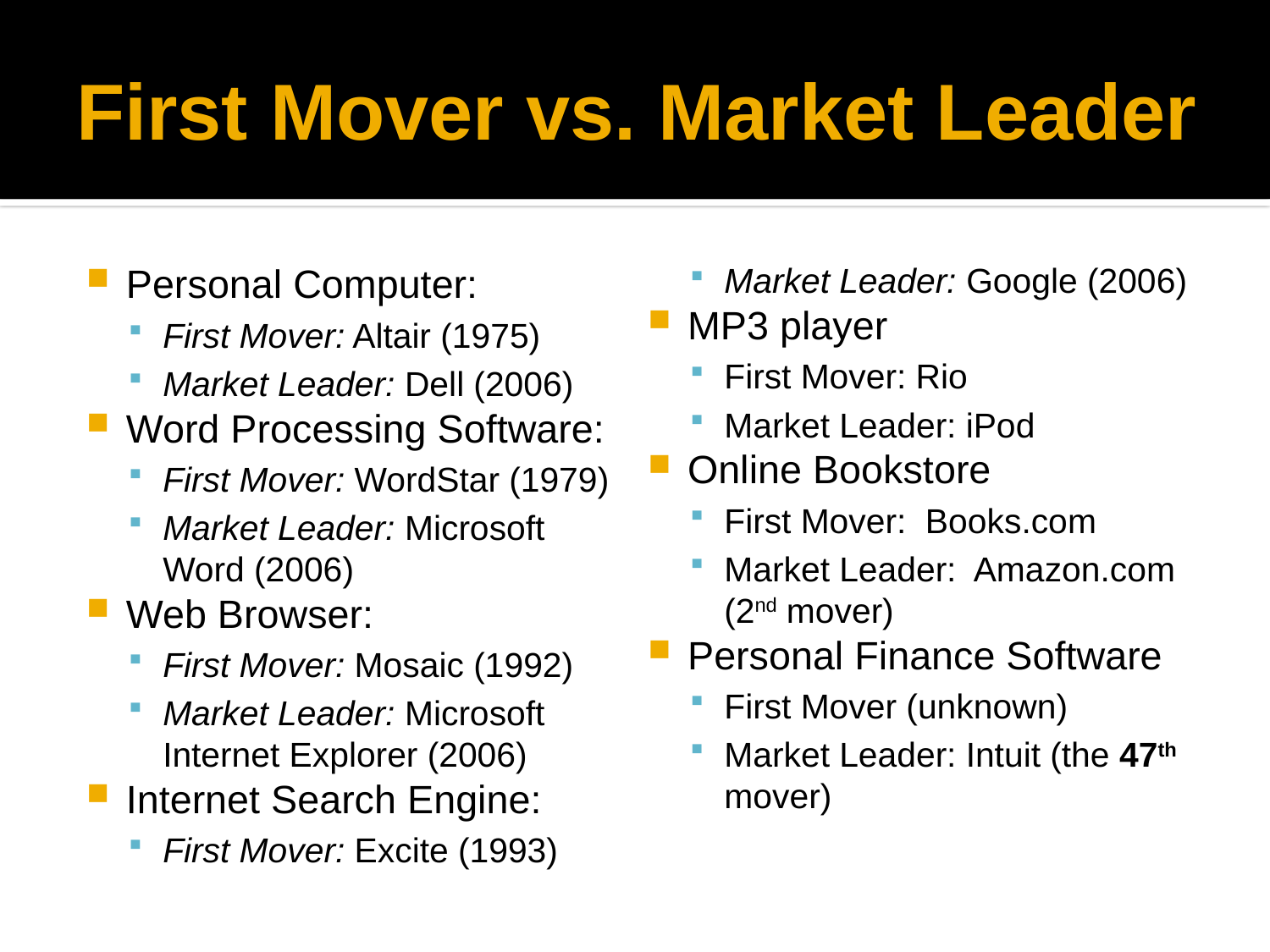

# First Mover vs. Market Leader
Personal Computer:
First Mover: Altair (1975)
Market Leader: Dell (2006)
Word Processing Software:
First Mover: WordStar (1979)
Market Leader: Microsoft Word (2006)
Web Browser:
First Mover: Mosaic (1992)
Market Leader: Microsoft Internet Explorer (2006)
Internet Search Engine:
First Mover: Excite (1993)
Market Leader: Google (2006)
MP3 player
First Mover: Rio
Market Leader: iPod
Online Bookstore
First Mover:  Books.com
Market Leader:  Amazon.com (2nd mover)
Personal Finance Software
First Mover (unknown)
Market Leader: Intuit (the 47th mover)